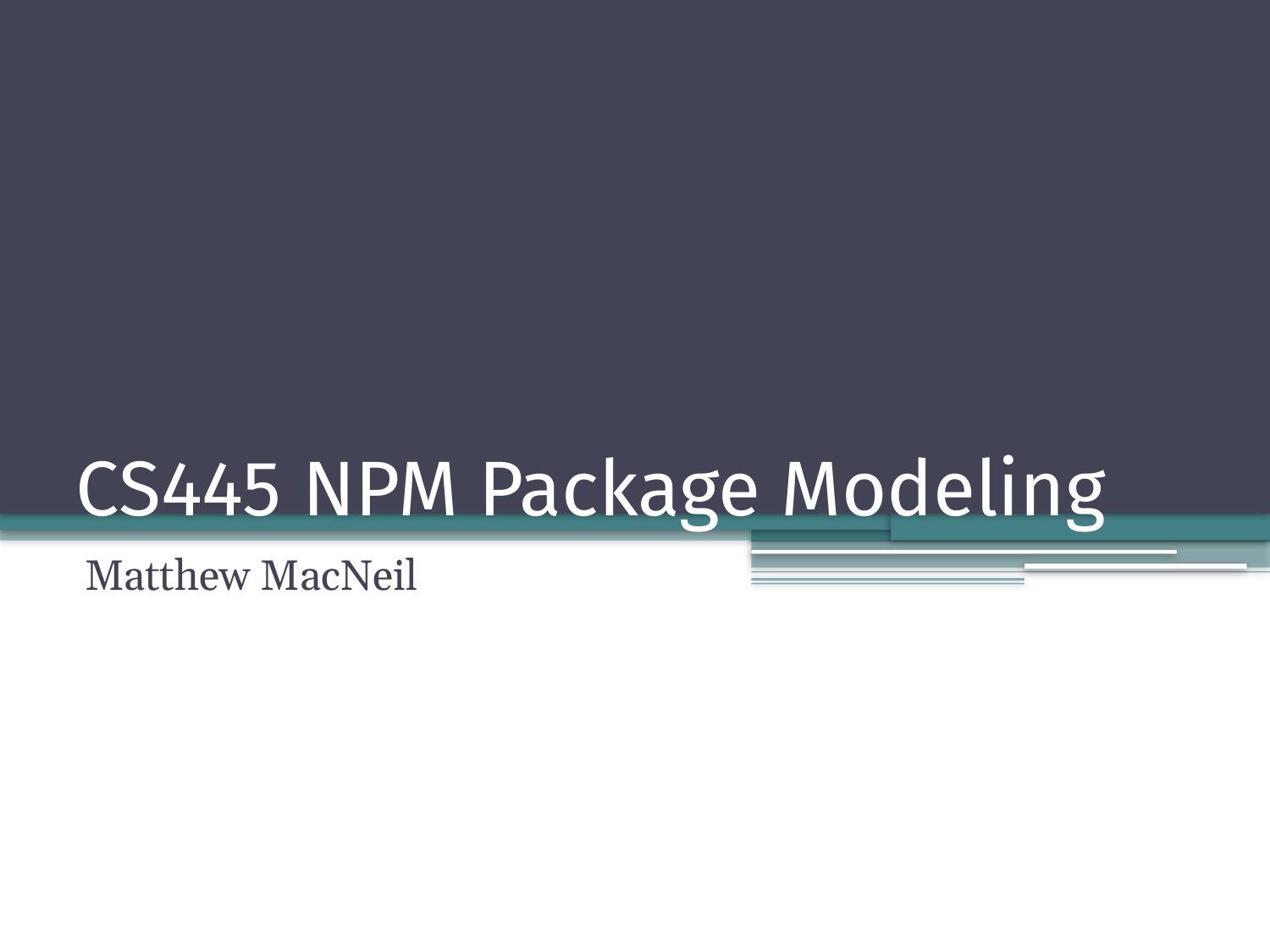

# CS445 NPM Package Modeling
Matthew MacNeil